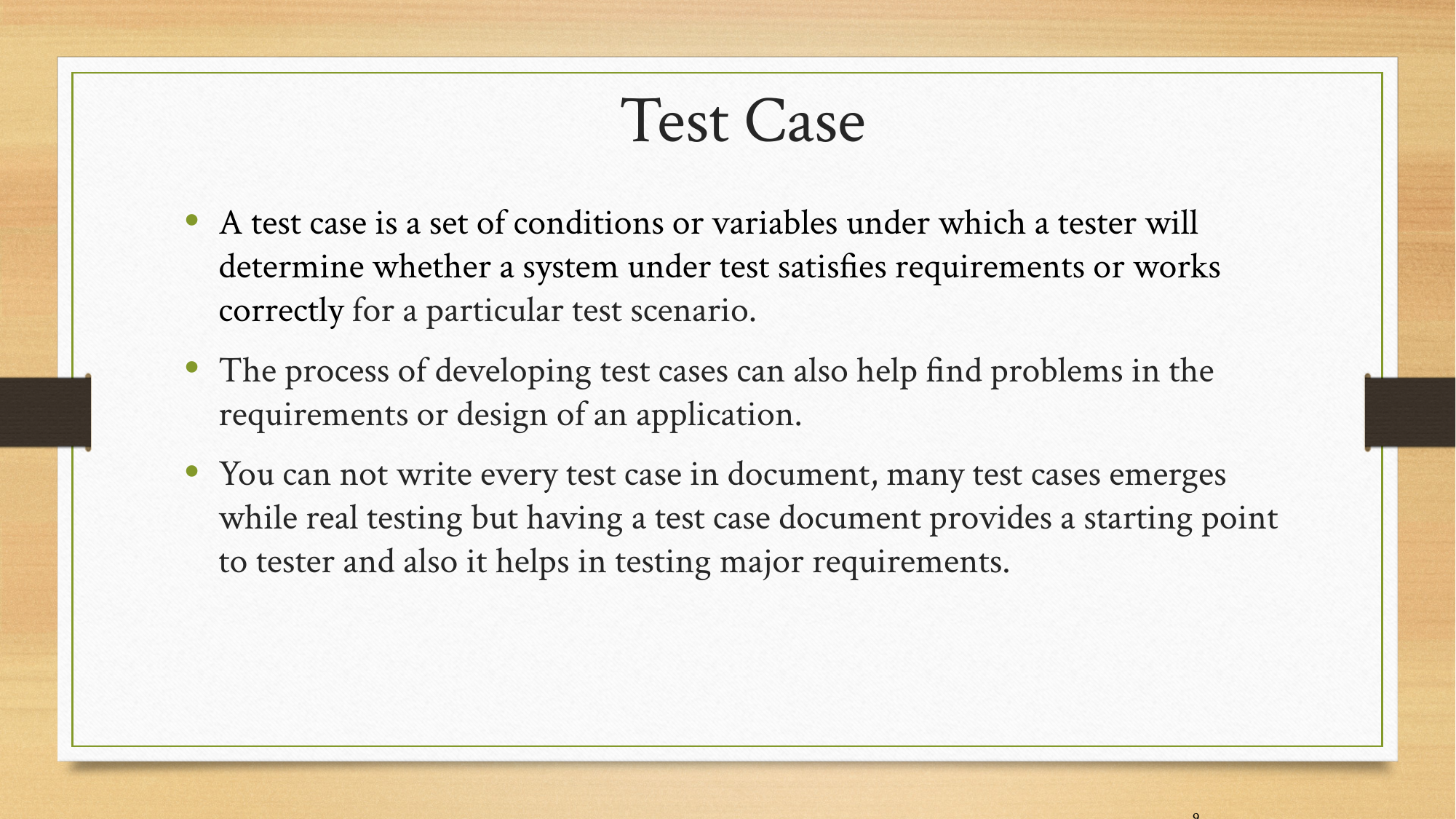

Test Case
A test case is a set of conditions or variables under which a tester will determine whether a system under test satisfies requirements or works correctly for a particular test scenario.
The process of developing test cases can also help find problems in the requirements or design of an application.
You can not write every test case in document, many test cases emerges while real testing but having a test case document provides a starting point to tester and also it helps in testing major requirements.

9